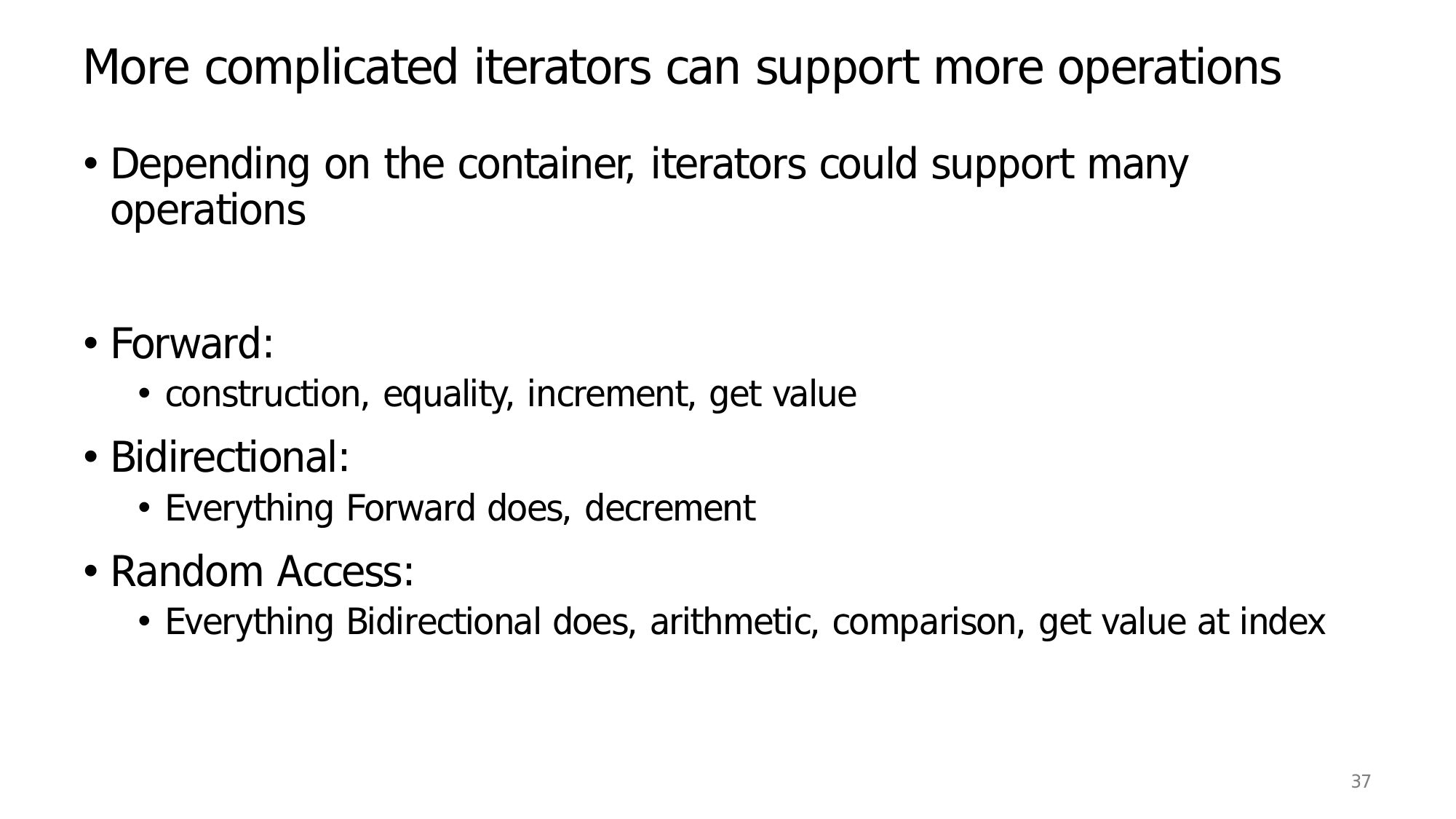

# More complicated iterators can support more operations
Depending on the container, iterators could support many operations

Forward:
construction, equality, increment, get value
Bidirectional:
Everything Forward does, decrement
Random Access:
Everything Bidirectional does, arithmetic, comparison, get value at index

37